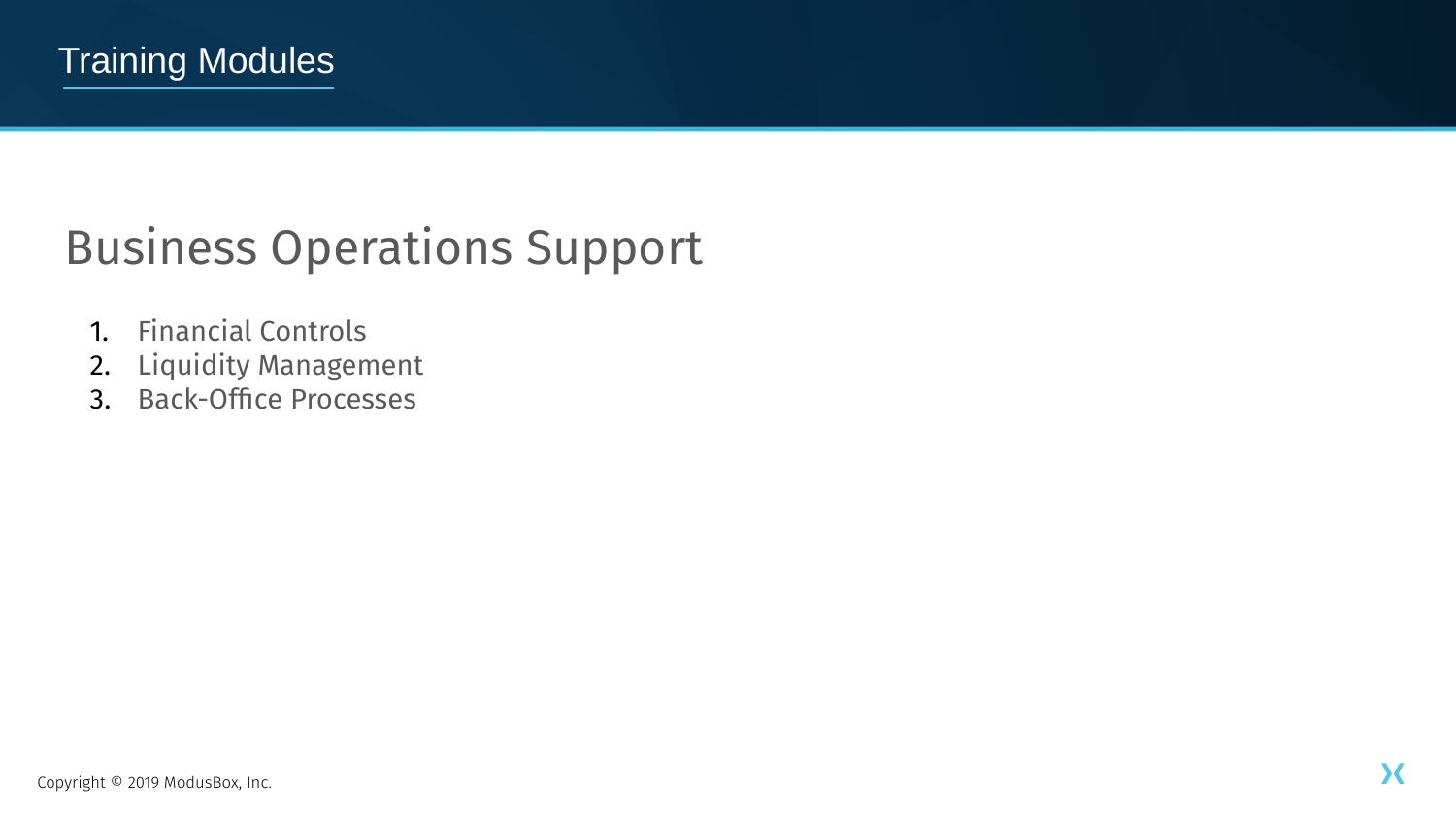

# Training Modules

Business Operations Support

Financial Controls
Liquidity Management
Back-Office Processes